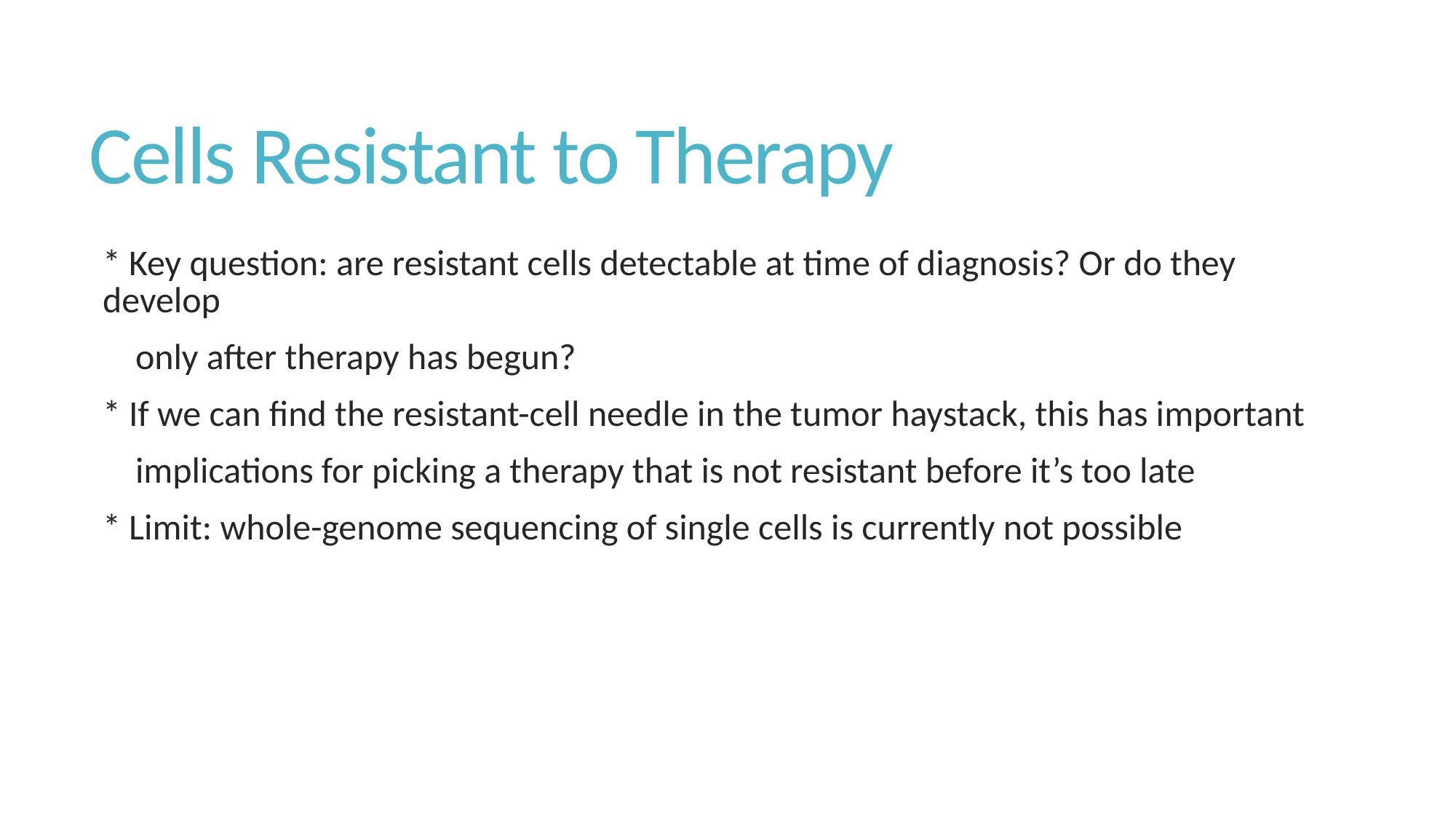

# Cells Resistant to Therapy
* Key question: are resistant cells detectable at time of diagnosis? Or do they develop
    only after therapy has begun?
* If we can find the resistant-cell needle in the tumor haystack, this has important
    implications for picking a therapy that is not resistant before it’s too late
* Limit: whole-genome sequencing of single cells is currently not possible